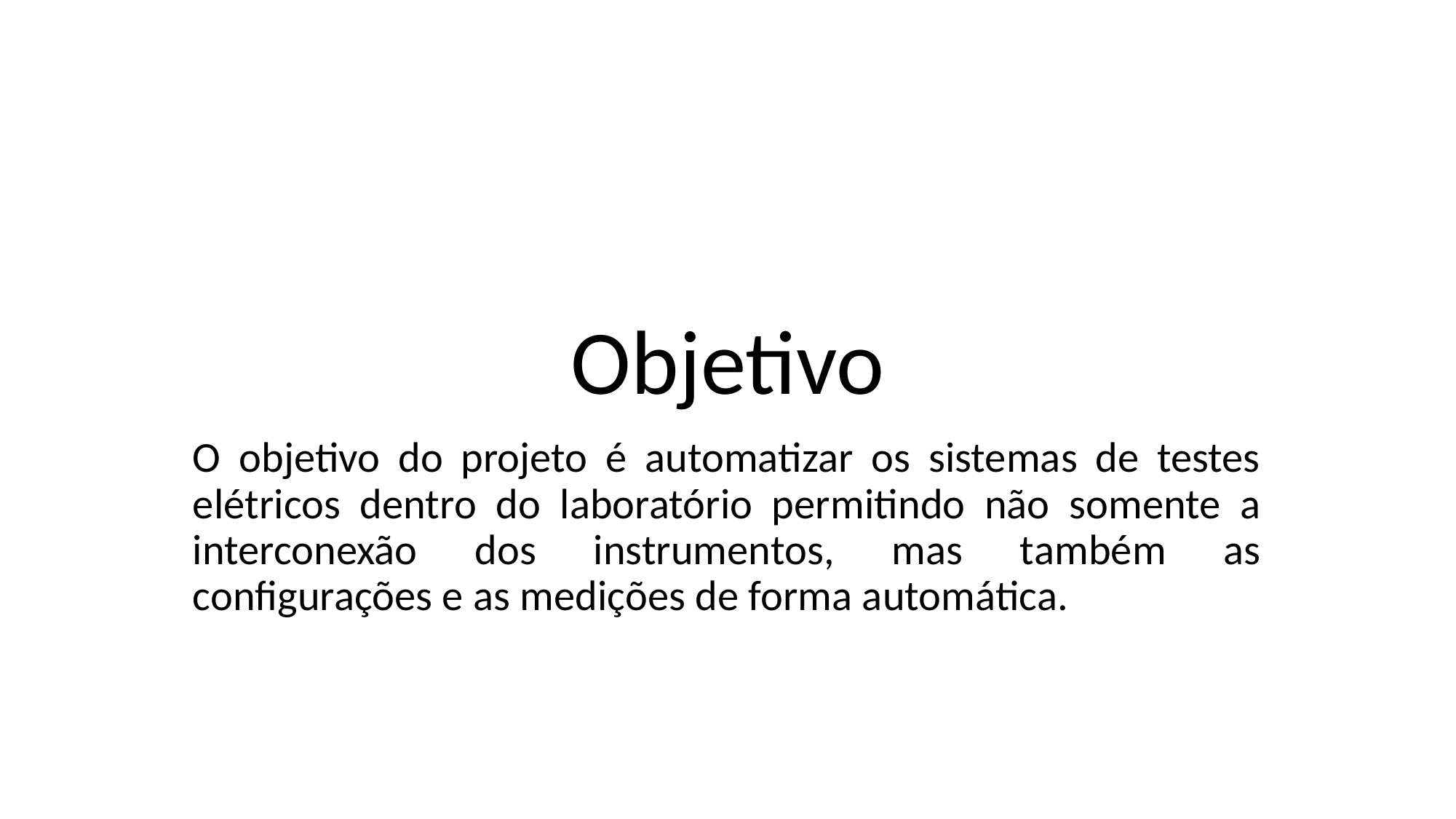

# Objetivo
O objetivo do projeto é automatizar os sistemas de testes elétricos dentro do laboratório permitindo não somente a interconexão dos instrumentos, mas também as configurações e as medições de forma automática.